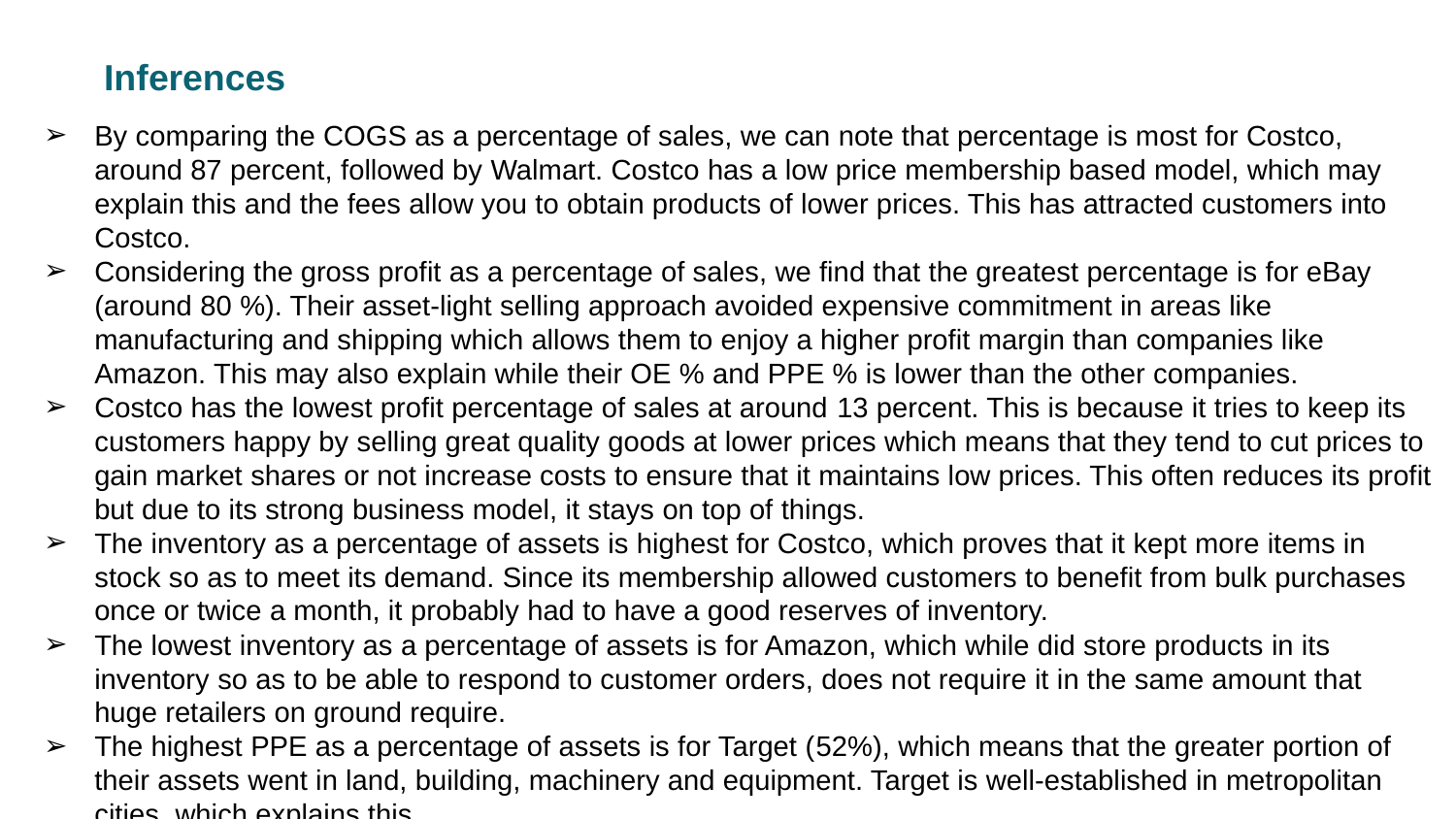

Inferences
By comparing the COGS as a percentage of sales, we can note that percentage is most for Costco, around 87 percent, followed by Walmart. Costco has a low price membership based model, which may explain this and the fees allow you to obtain products of lower prices. This has attracted customers into Costco.
Considering the gross profit as a percentage of sales, we find that the greatest percentage is for eBay (around 80 %). Their asset-light selling approach avoided expensive commitment in areas like manufacturing and shipping which allows them to enjoy a higher profit margin than companies like Amazon. This may also explain while their OE % and PPE % is lower than the other companies.
Costco has the lowest profit percentage of sales at around 13 percent. This is because it tries to keep its customers happy by selling great quality goods at lower prices which means that they tend to cut prices to gain market shares or not increase costs to ensure that it maintains low prices. This often reduces its profit but due to its strong business model, it stays on top of things.
The inventory as a percentage of assets is highest for Costco, which proves that it kept more items in stock so as to meet its demand. Since its membership allowed customers to benefit from bulk purchases once or twice a month, it probably had to have a good reserves of inventory.
The lowest inventory as a percentage of assets is for Amazon, which while did store products in its inventory so as to be able to respond to customer orders, does not require it in the same amount that huge retailers on ground require.
The highest PPE as a percentage of assets is for Target (52%), which means that the greater portion of their assets went in land, building, machinery and equipment. Target is well-established in metropolitan cities, which explains this.